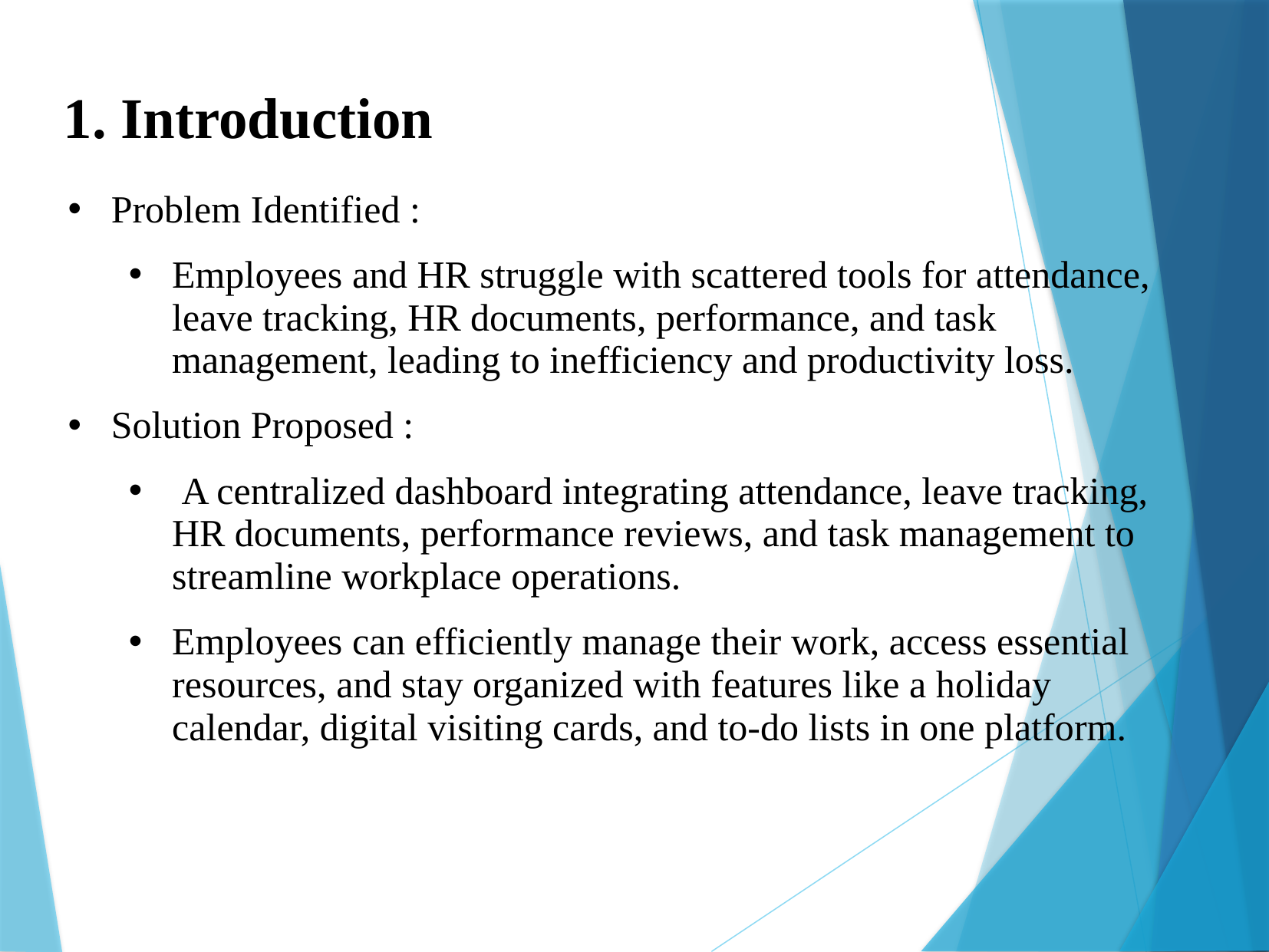

1. Introduction
Problem Identified :
Employees and HR struggle with scattered tools for attendance, leave tracking, HR documents, performance, and task management, leading to inefficiency and productivity loss.
Solution Proposed :
 A centralized dashboard integrating attendance, leave tracking, HR documents, performance reviews, and task management to streamline workplace operations.
Employees can efficiently manage their work, access essential resources, and stay organized with features like a holiday calendar, digital visiting cards, and to-do lists in one platform.